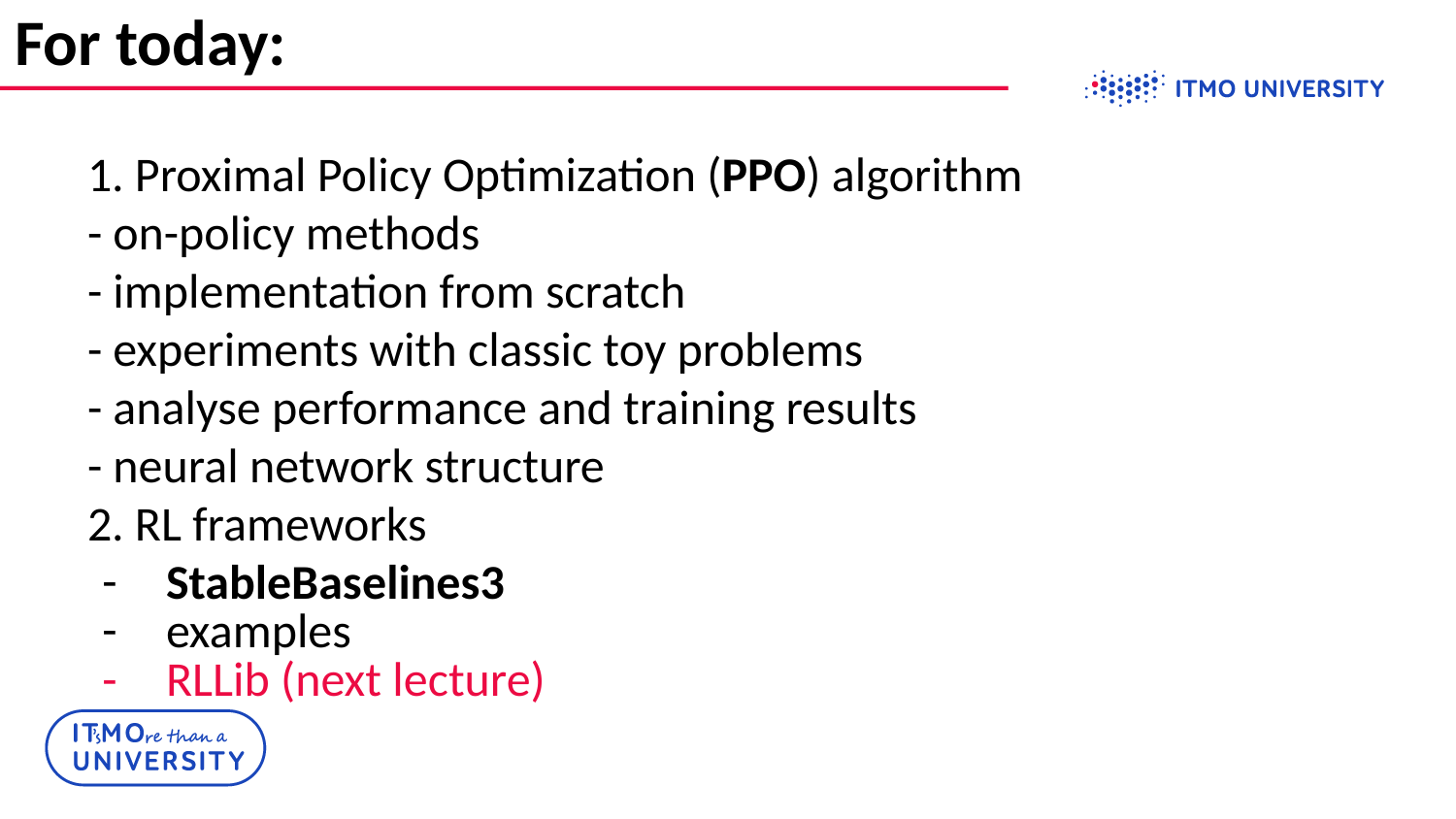

# For today:
1. Proximal Policy Optimization (PPO) algorithm
- on-policy methods
- implementation from scratch
- experiments with classic toy problems
- analyse performance and training results
- neural network structure
2. RL frameworks
StableBaselines3
examples
RLLib (next lecture)